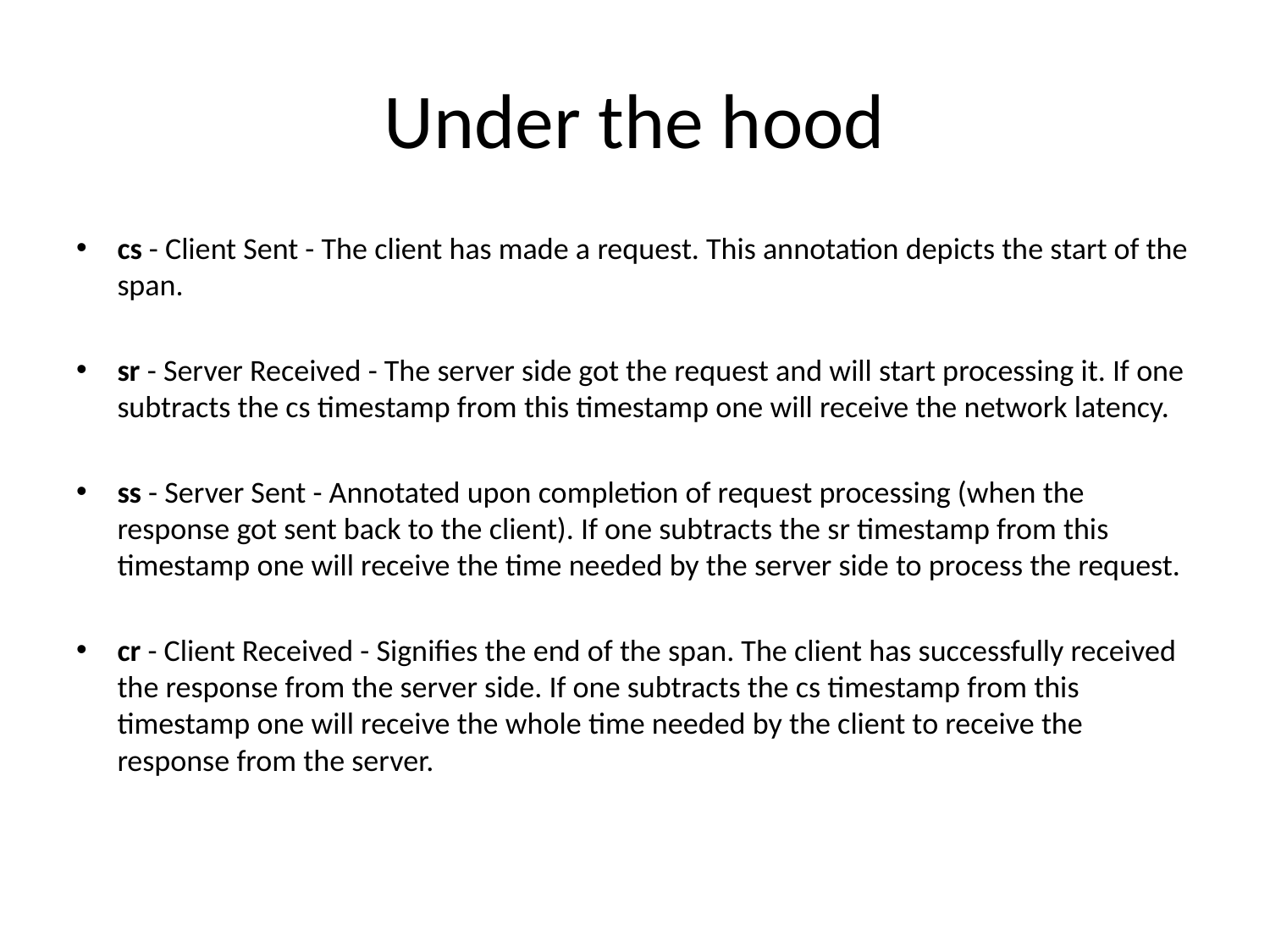

# Under the hood
cs - Client Sent - The client has made a request. This annotation depicts the start of the span.

sr - Server Received - The server side got the request and will start processing it. If one subtracts the cs timestamp from this timestamp one will receive the network latency.

ss - Server Sent - Annotated upon completion of request processing (when the response got sent back to the client). If one subtracts the sr timestamp from this timestamp one will receive the time needed by the server side to process the request.

cr - Client Received - Signifies the end of the span. The client has successfully received the response from the server side. If one subtracts the cs timestamp from this timestamp one will receive the whole time needed by the client to receive the response from the server.